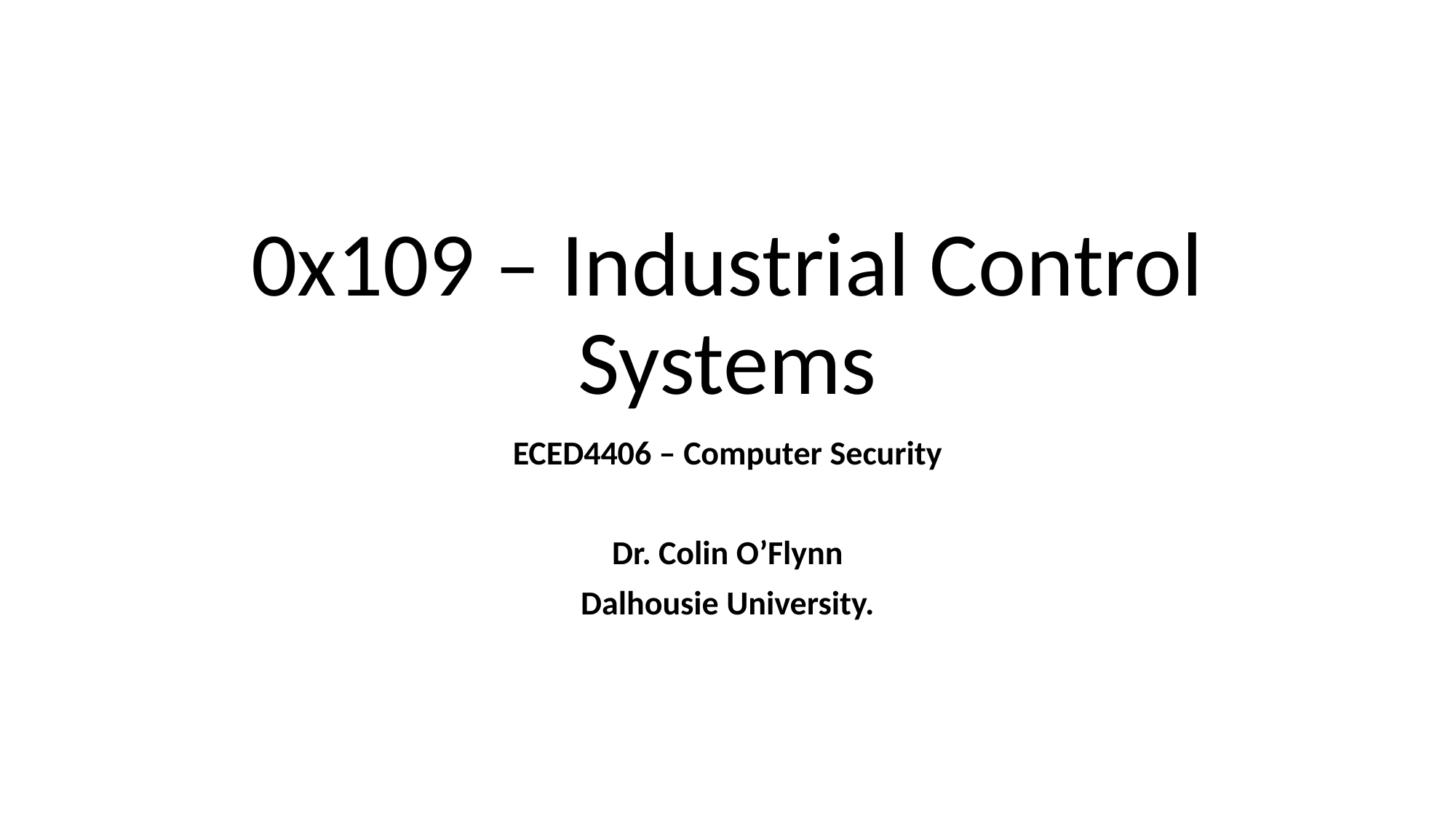

# 0x109 – Industrial Control Systems
ECED4406 – Computer Security

Dr. Colin O’Flynn
Dalhousie University.